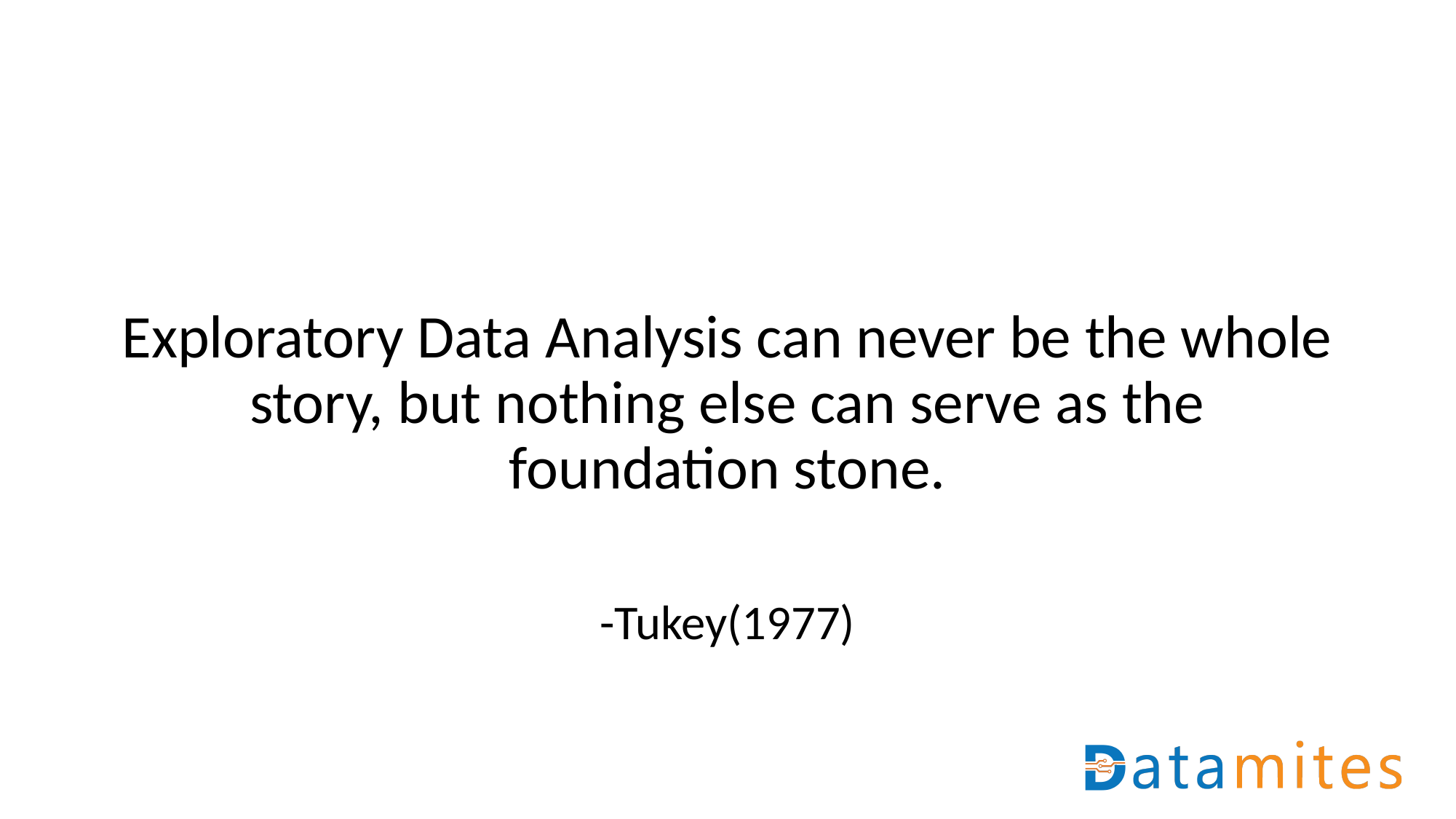

Exploratory Data Analysis can never be the whole story, but nothing else can serve as the foundation stone.

-Tukey(1977)